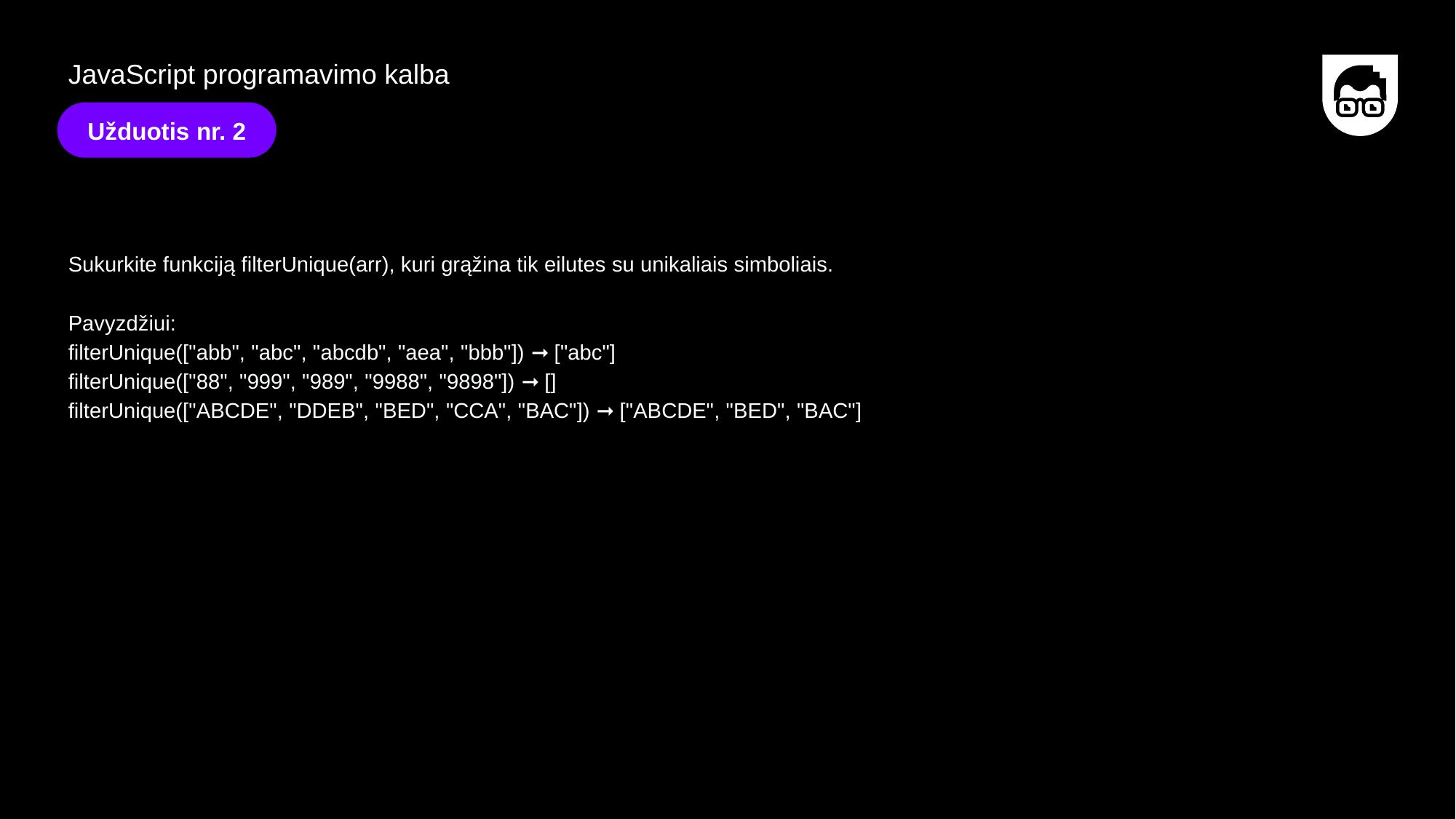

JavaScript programavimo kalba

Užduotis nr. 2
Sukurkite funkciją filterUnique(arr), kuri grąžina tik eilutes su unikaliais simboliais.

Pavyzdžiui:
filterUnique(["abb", "abc", "abcdb", "aea", "bbb"]) ➞ ["abc"]
filterUnique(["88", "999", "989", "9988", "9898"]) ➞ []
filterUnique(["ABCDE", "DDEB", "BED", "CCA", "BAC"]) ➞ ["ABCDE", "BED", "BAC"]